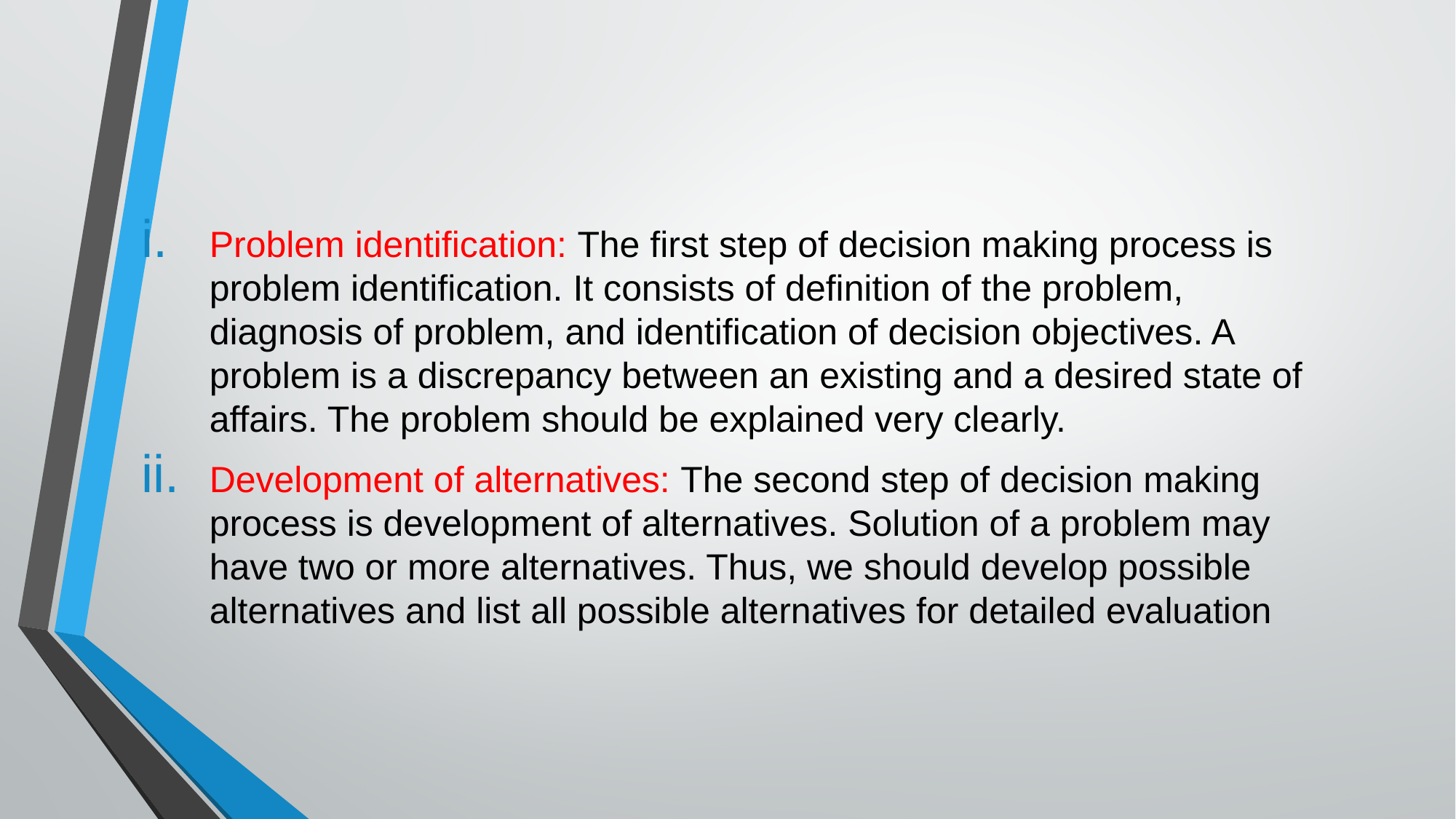

Problem identification: The first step of decision making process is problem identification. It consists of definition of the problem, diagnosis of problem, and identification of decision objectives. A problem is a discrepancy between an existing and a desired state of affairs. The problem should be explained very clearly.
Development of alternatives: The second step of decision making process is development of alternatives. Solution of a problem may have two or more alternatives. Thus, we should develop possible alternatives and list all possible alternatives for detailed evaluation